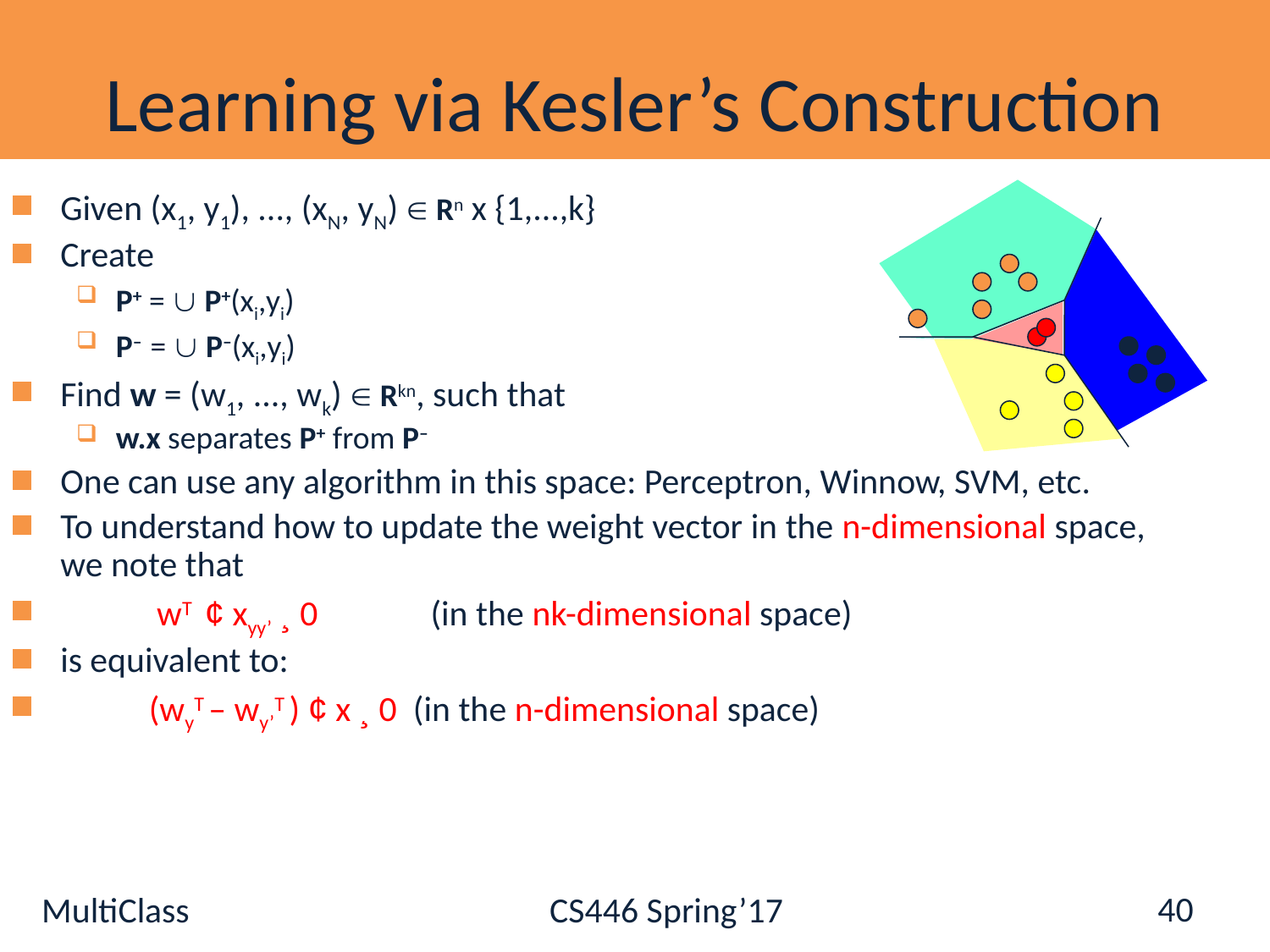

# Learning via Kesler’s Construction
Given (x1, y1), ..., (xN, yN) ∈ Rn x {1,...,k}
Create
P+ = ∪ P+(xi,yi)
P–  = ∪ P–(xi,yi)
Find w = (w1, ..., wk) ∈ Rkn, such that
w.x separates P+ from P–
One can use any algorithm in this space: Perceptron, Winnow, SVM, etc.
To understand how to update the weight vector in the n-dimensional space, we note that
            wT  ¢ xyy’ ¸ 0              (in the nk-dimensional space)
is equivalent to:
           (wyT – wy’T ) ¢ x ¸ 0  (in the n-dimensional space)

40